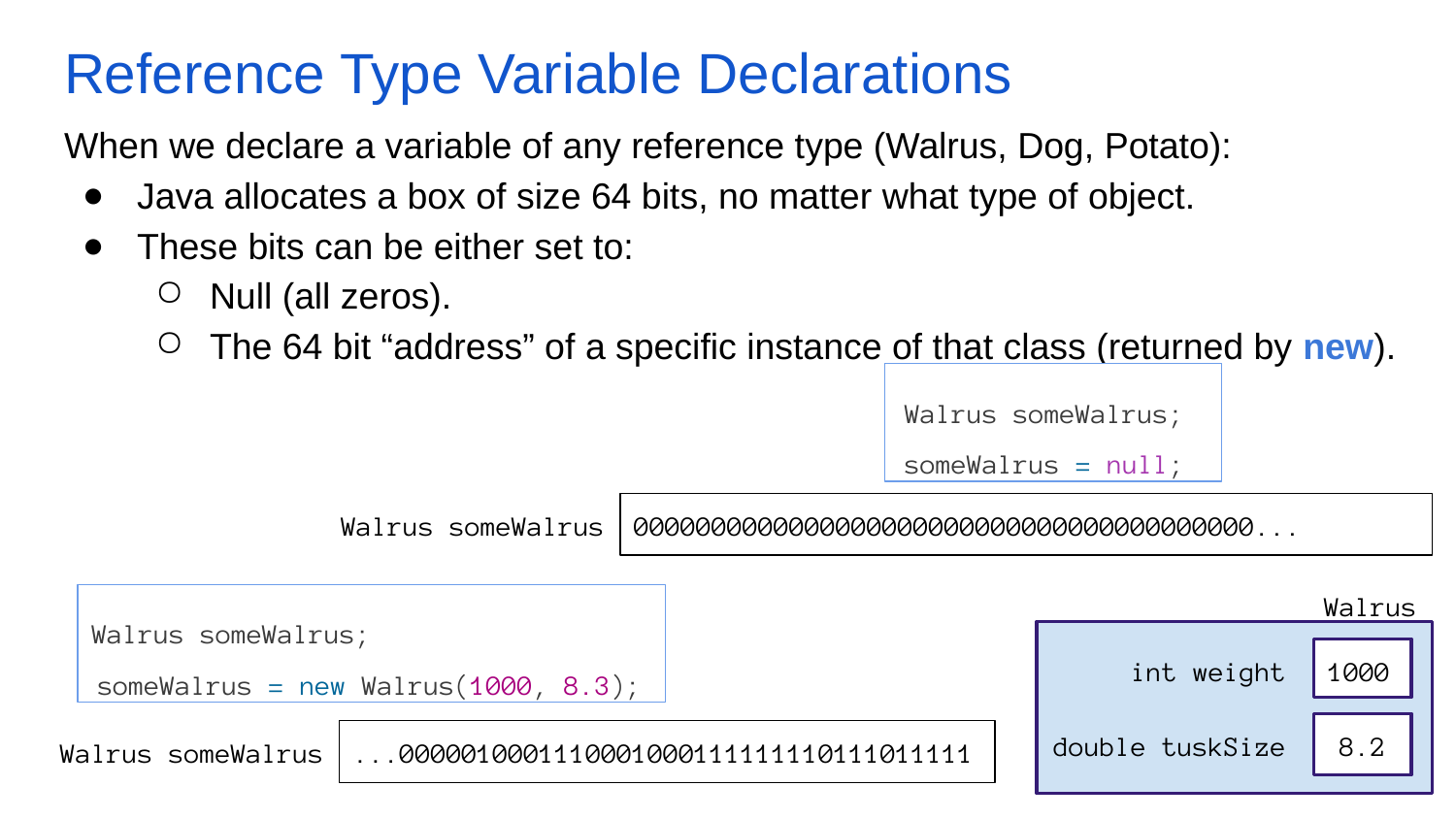

# Reference Type Variable Declarations
When we declare a variable of any reference type (Walrus, Dog, Potato):
Java allocates a box of size 64 bits, no matter what type of object.
These bits can be either set to:
Null (all zeros).
The 64 bit “address” of a specific instance of that class (returned by new).
Walrus someWalrus;
someWalrus = null;

Walrus someWalrus
0000000000000000000000000000000000000000...
Walrus

int weight
1000
double tuskSize
8.2
Walrus someWalrus;
someWalrus = new Walrus(1000, 8.3);

Walrus someWalrus
...0000010001110001000111111110111011111